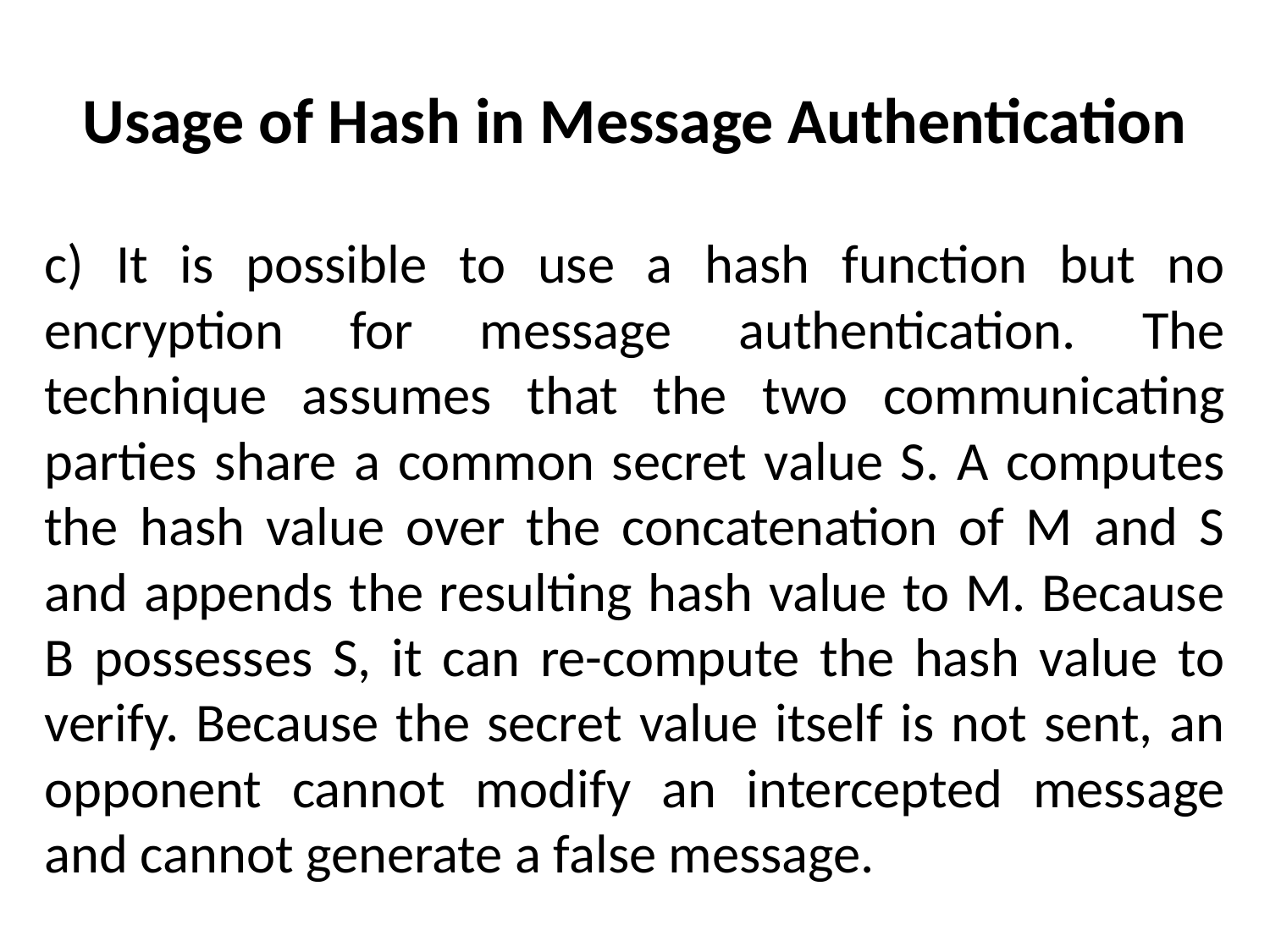

# Usage of Hash in Message Authentication
c) It is possible to use a hash function but no encryption for message authentication. The technique assumes that the two communicating parties share a common secret value S. A computes the hash value over the concatenation of M and S and appends the resulting hash value to M. Because B possesses S, it can re-compute the hash value to verify. Because the secret value itself is not sent, an opponent cannot modify an intercepted message and cannot generate a false message.